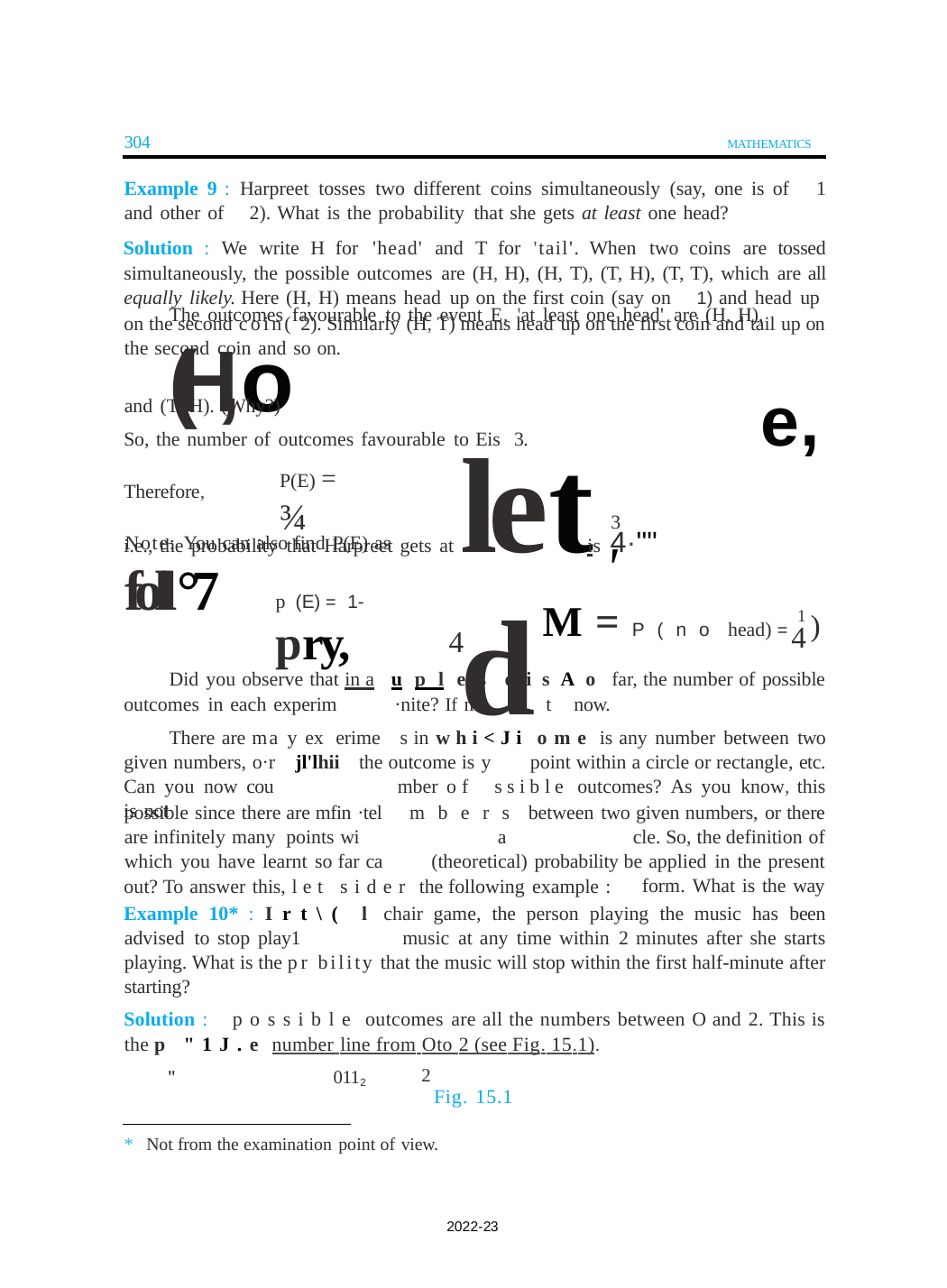

304
MATHEMATICS

Example 9 : Harpreet tosses two different coins simultaneously (say, one is of  1 and other of  2). What is the probability that she gets at least one head?
Solution : We write H for 'head' and T for 'tail'. When two coins are tossed simultaneously, the possible outcomes are (H, H), (H, T), (T, H), (T, T), which are all equally likely. Here (H, H) means head up on the first coin (say on  1) and head up
The outcomes favourable to the event E, 'at least one head' are (H, H), (H,o
on the second coin( 2). Similarly (H, T) means head up on the first coin and tail up on
the second coin and so on.
e,
and (T, H). (Why?)
letd
So, the number of outcomes favourable to Eis 3.
P(E) = ¾
Therefore,
3
i.e., the probability that Harpreet gets at 	is 4·''"
Note: You can also find P(E) as foll°7
'
p (E) = 1- pry,
M=P(no head) = 1 )
4
4
Did you observe that in a uples disAo far, the number of possible outcomes in each experim	·nite? If n  t now.
There are ma y ex erime  s in whi<Ji ome is any number between two given numbers, o·r  jl'lhii  the outcome is y point within a circle or rectangle, etc. Can you now cou	mber of  ssible outcomes? As you know, this is not

possible since there are mfin ·tel are infinitely many points wi which you have learnt so far ca
mbers between two given numbers, or there a	cle. So, the definition of (theoretical) probability be applied in the present form. What is the way
out? To answer this, let sider the following example :
Example 10* : Irt\( l chair game, the person playing the music has been advised to stop play1	music at any time within 2 minutes after she starts playing. What is the pr bility that the music will stop within the first half-minute after starting?
Solution : possible outcomes are all the numbers between O and 2. This is the p "1J.e number line from Oto 2 (see Fig. 15.1).
"	0112
2
Fig. 15.1

* Not from the examination point of view.
2022-23